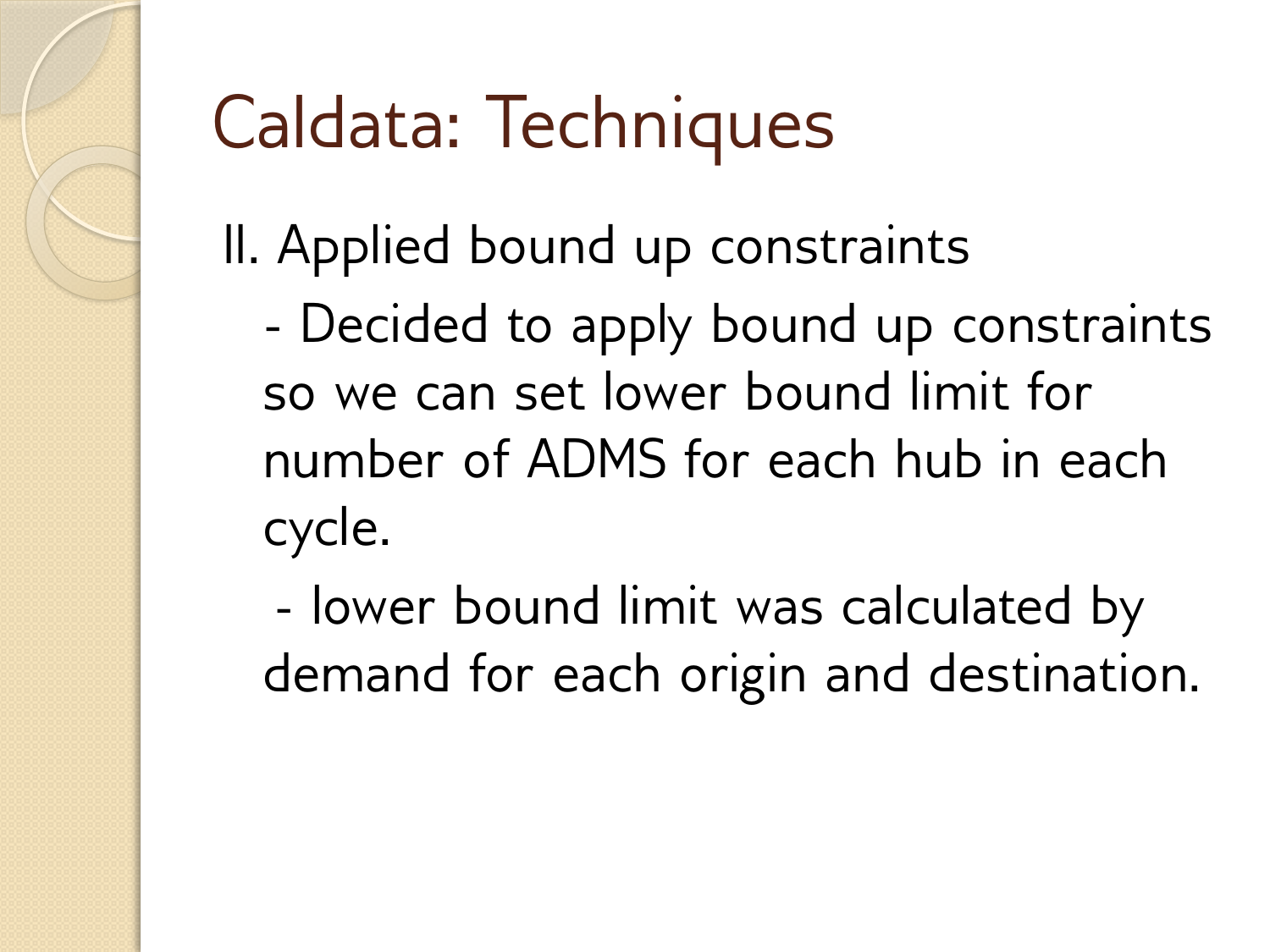

# Caldata: Techniques
II. Applied bound up constraints
	- Decided to apply bound up constraints so we can set lower bound limit for number of ADMS for each hub in each cycle.
   - lower bound limit was calculated by demand for each origin and destination.